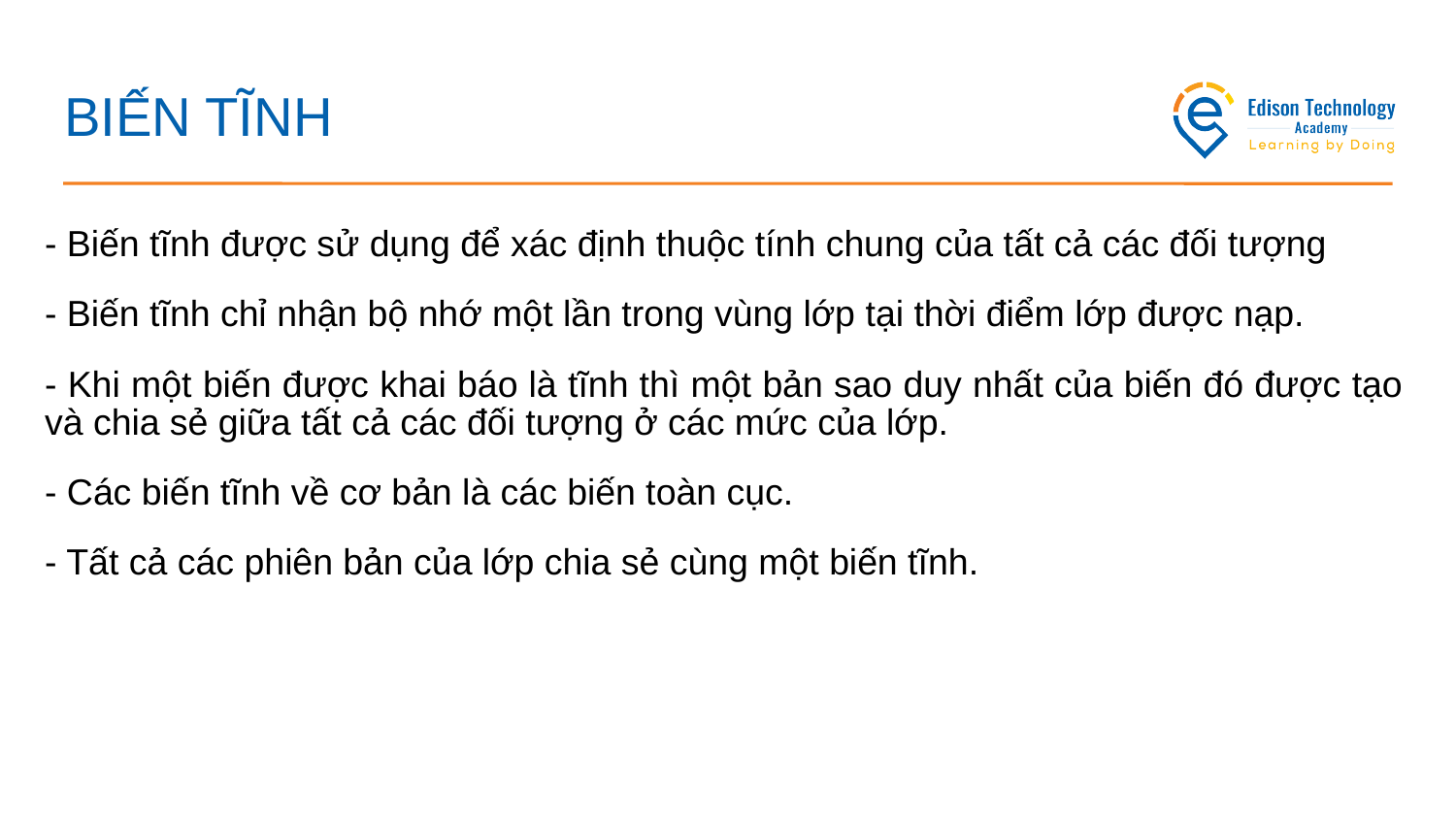

# BIẾN TĨNH
- Biến tĩnh được sử dụng để xác định thuộc tính chung của tất cả các đối tượng
- Biến tĩnh chỉ nhận bộ nhớ một lần trong vùng lớp tại thời điểm lớp được nạp.
- Khi một biến được khai báo là tĩnh thì một bản sao duy nhất của biến đó được tạo và chia sẻ giữa tất cả các đối tượng ở các mức của lớp.
- Các biến tĩnh về cơ bản là các biến toàn cục.
- Tất cả các phiên bản của lớp chia sẻ cùng một biến tĩnh.